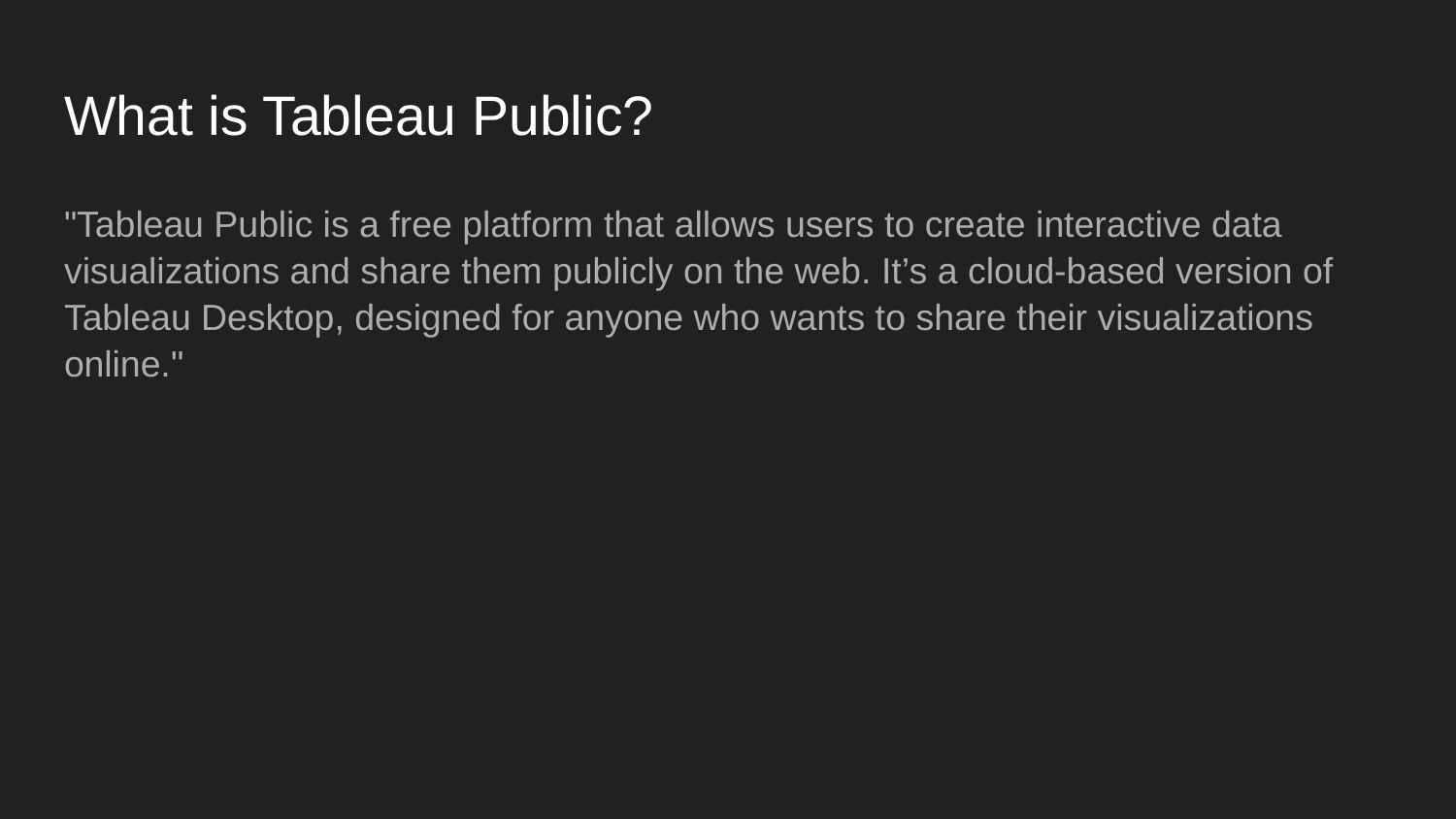

# What is Tableau Public?
"Tableau Public is a free platform that allows users to create interactive data visualizations and share them publicly on the web. It’s a cloud-based version of Tableau Desktop, designed for anyone who wants to share their visualizations online."